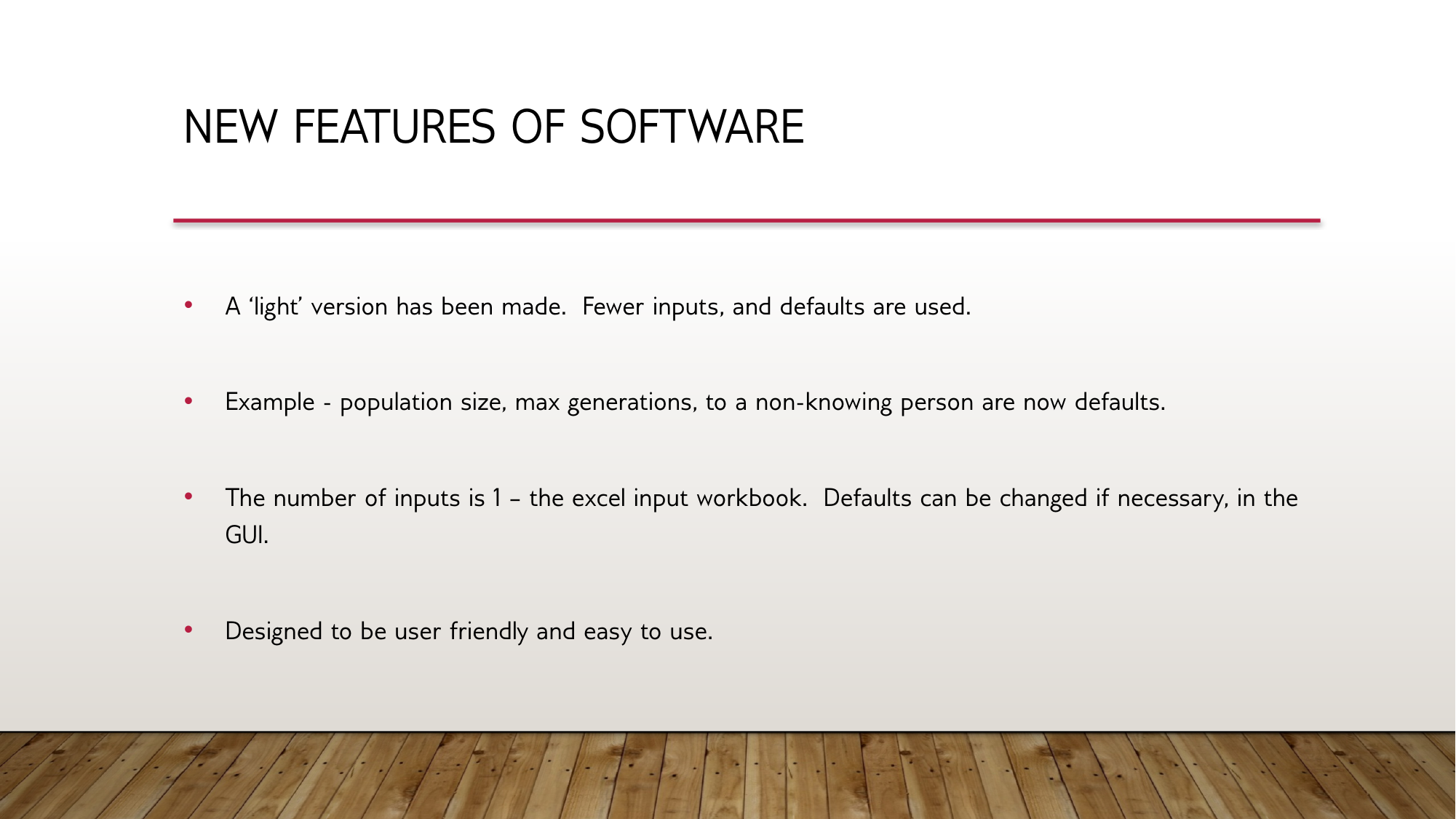

New features of software

A ‘light’ version has been made.  Fewer inputs, and defaults are used.

Example - population size, max generations, to a non-knowing person are now defaults.

The number of inputs is 1 – the excel input workbook.  Defaults can be changed if necessary, in the GUI.

Designed to be user friendly and easy to use.